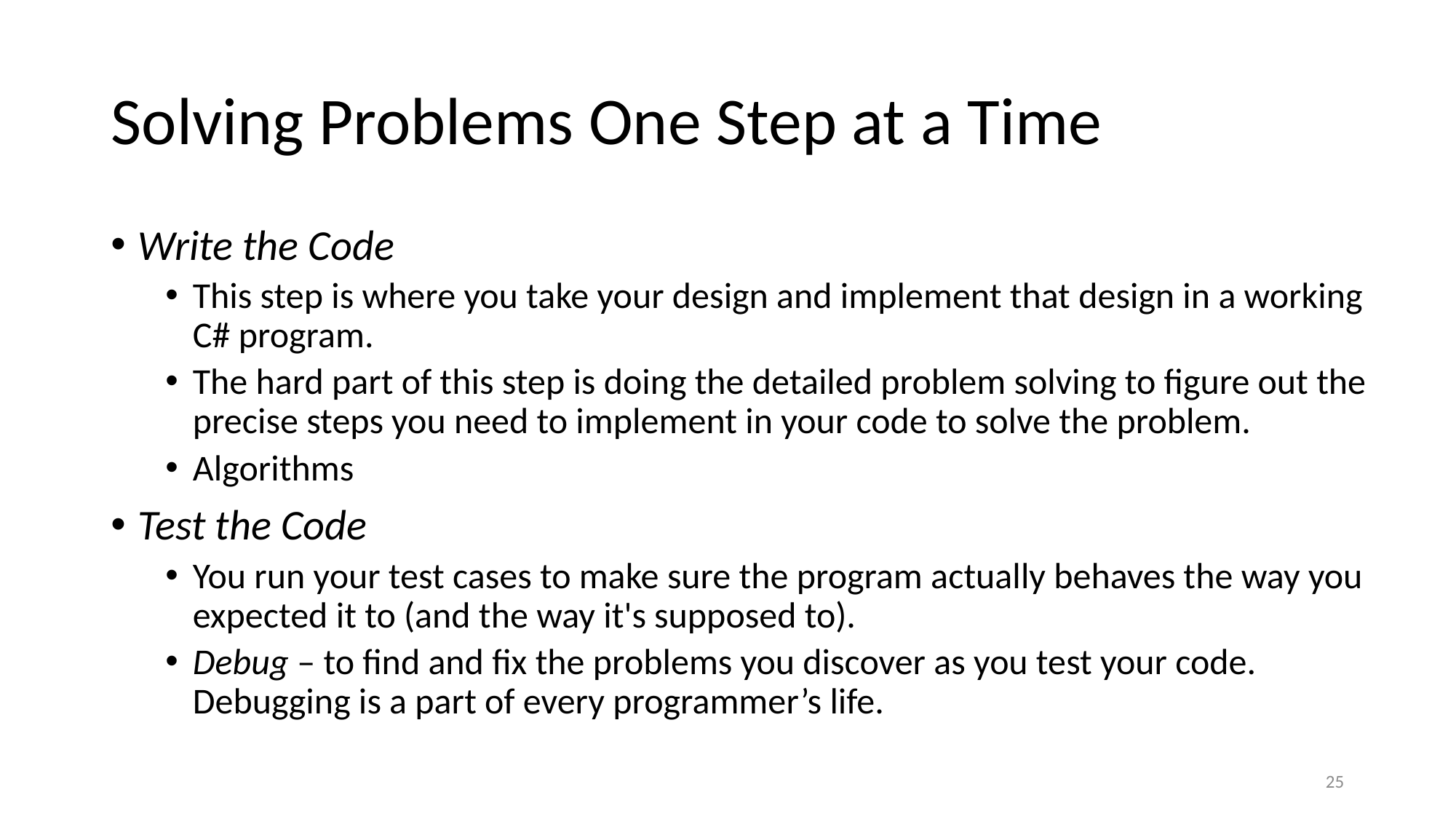

# Solving Problems One Step at a Time
Write the Code
This step is where you take your design and implement that design in a working C# program.
The hard part of this step is doing the detailed problem solving to figure out the precise steps you need to implement in your code to solve the problem.
Algorithms
Test the Code
You run your test cases to make sure the program actually behaves the way you expected it to (and the way it's supposed to).
Debug – to find and fix the problems you discover as you test your code. Debugging is a part of every programmer’s life.
25